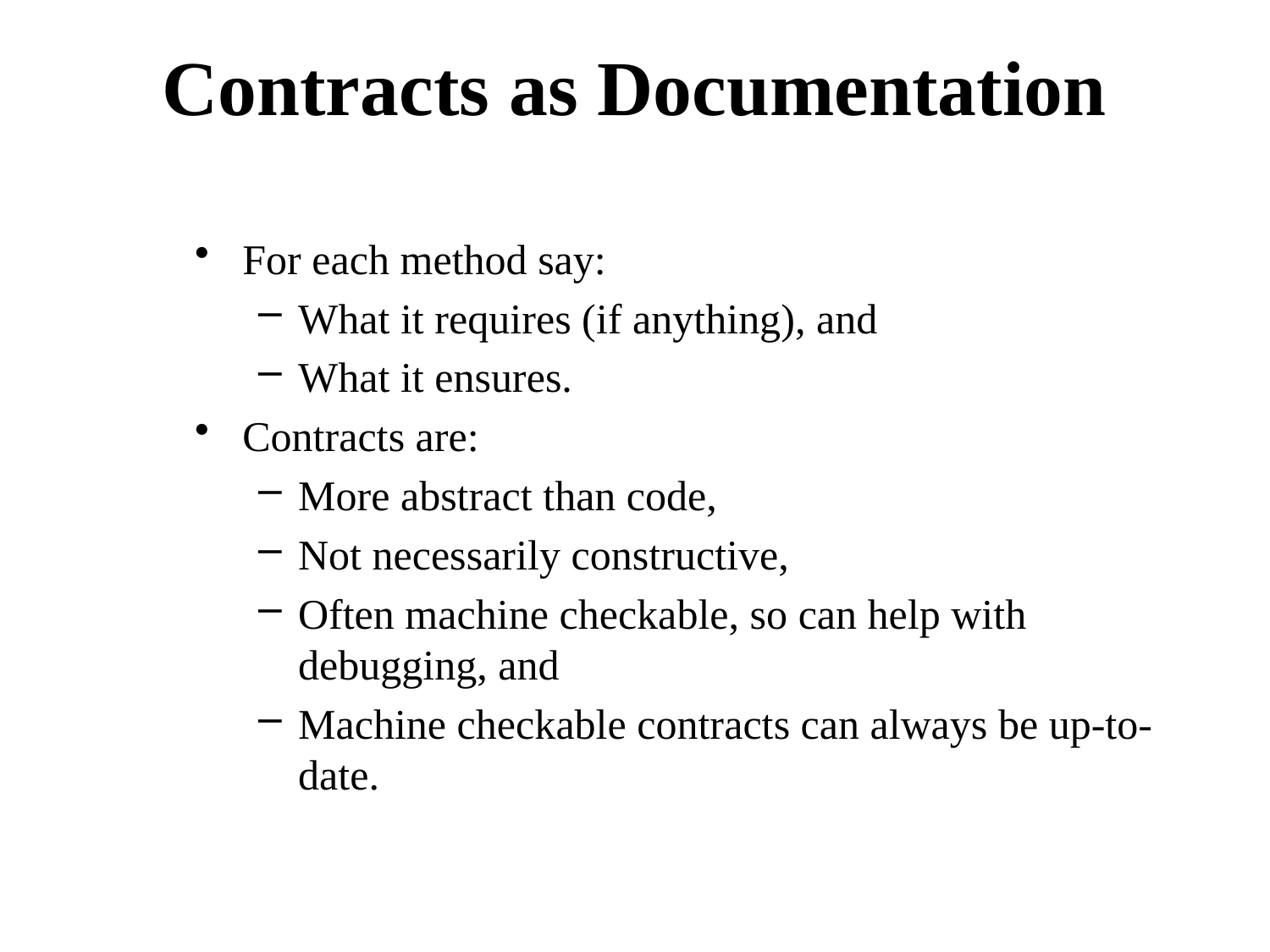

# Contracts as Documentation
For each method say:
What it requires (if anything), and
What it ensures.
Contracts are:
More abstract than code,
Not necessarily constructive,
Often machine checkable, so can help with debugging, and
Machine checkable contracts can always be up-to-date.